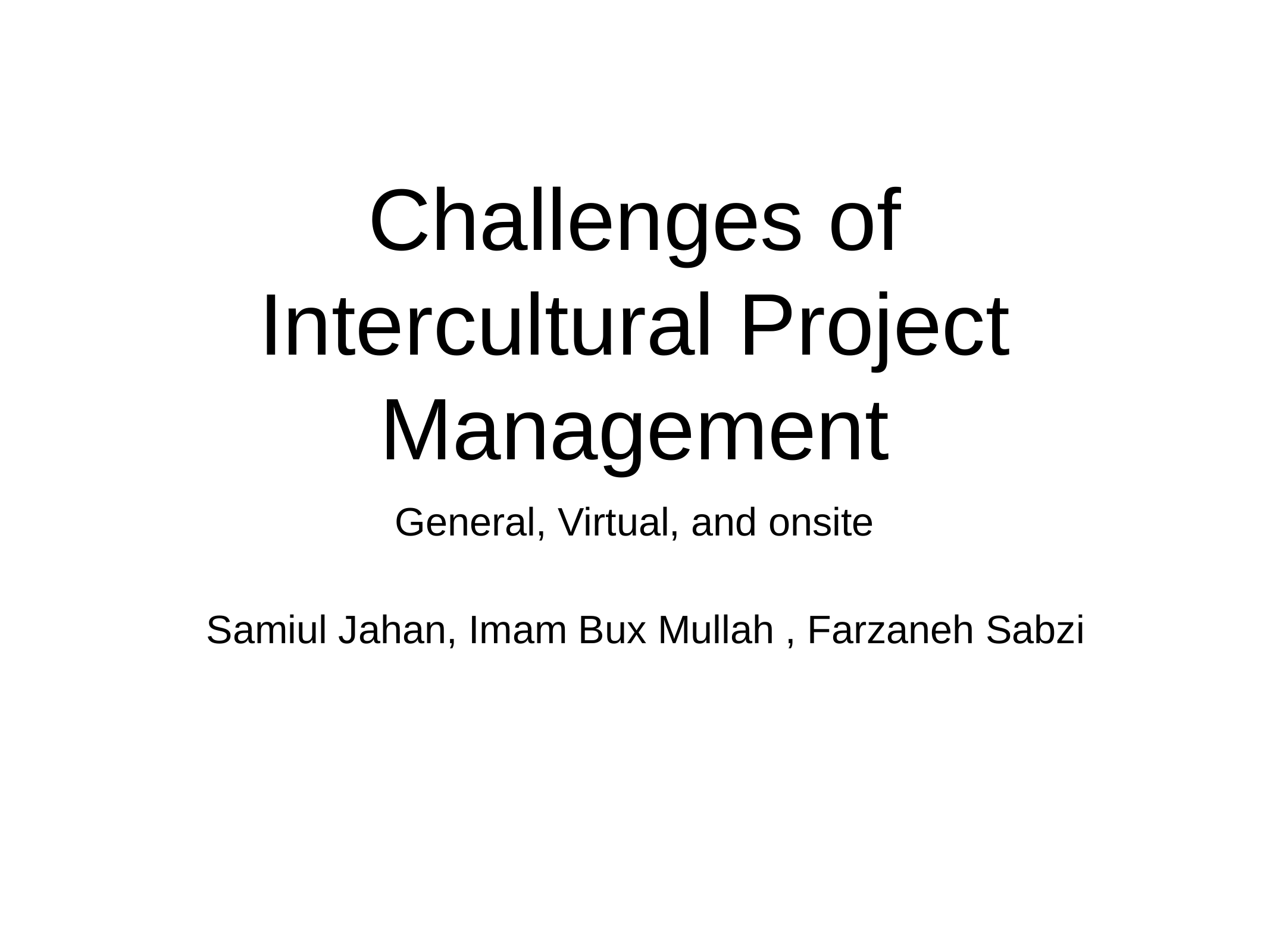

# Challenges of Intercultural Project Management
General, Virtual, and onsite
Samiul Jahan, Imam Bux Mullah , Farzaneh Sabzi